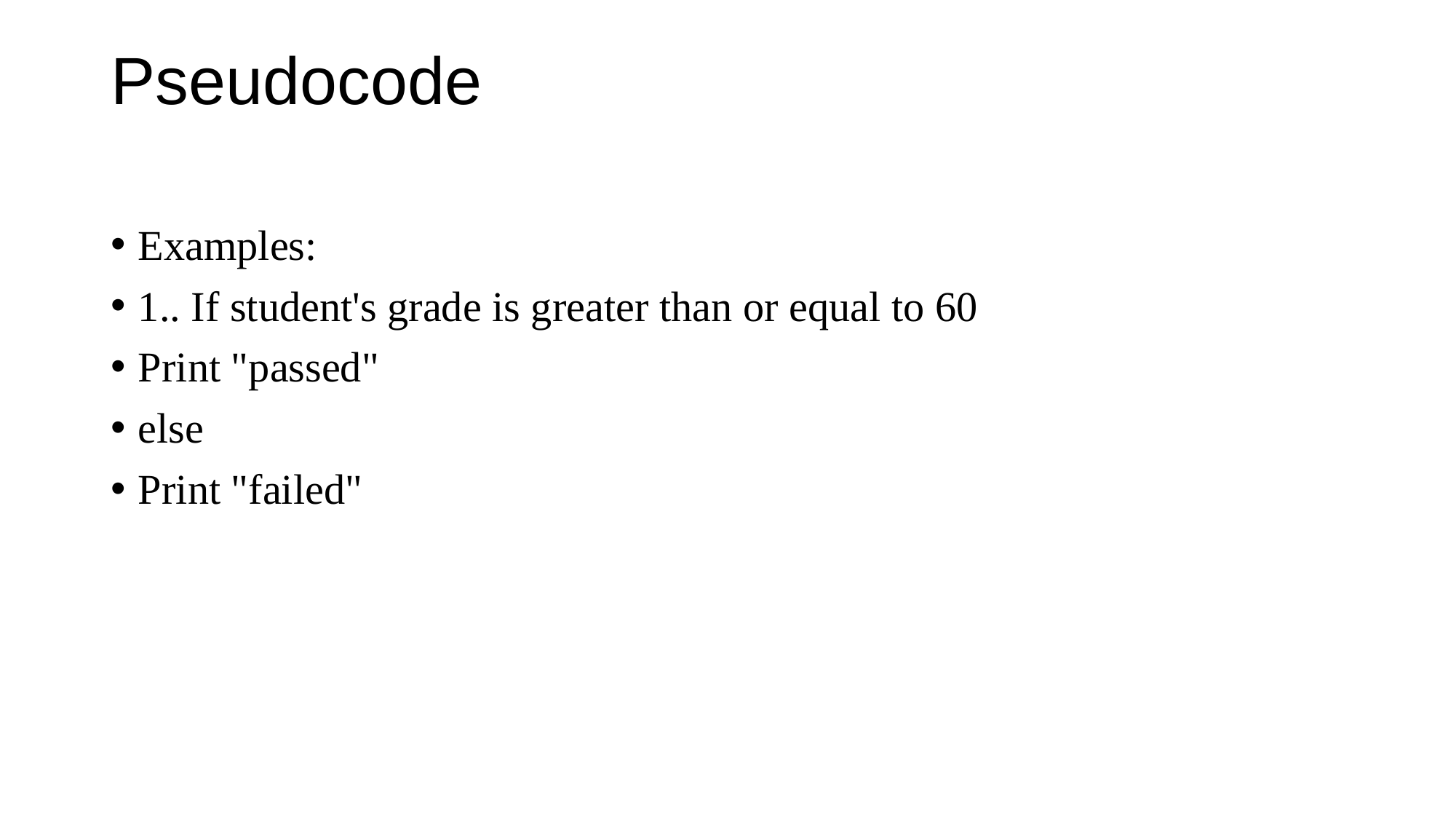

# Pseudocode
Examples:
1.. If student's grade is greater than or equal to 60
Print "passed"
else
Print "failed"